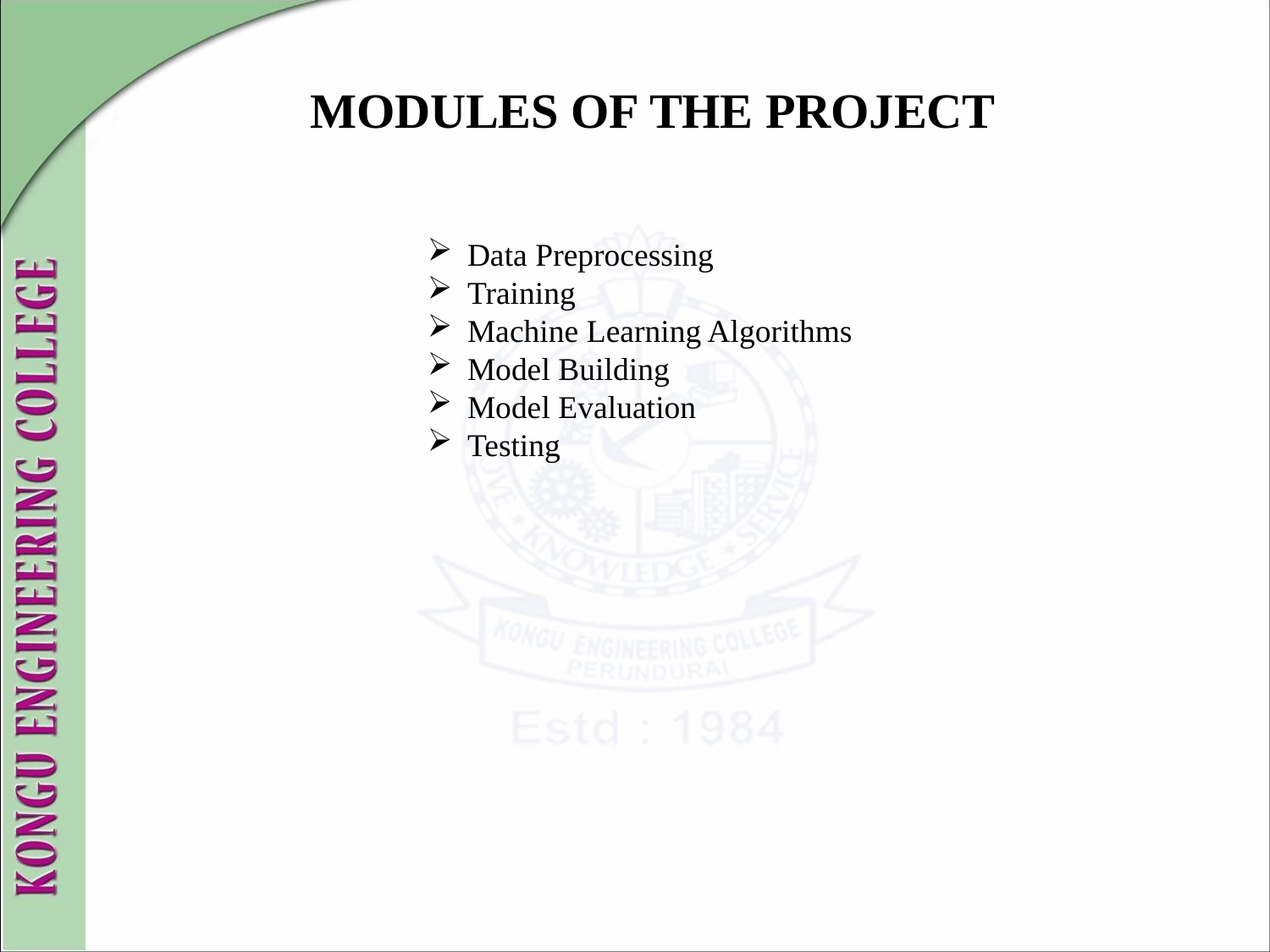

# MODULES OF THE PROJECT

Data Preprocessing
Training
Machine Learning Algorithms
Model Building
Model Evaluation
Testing